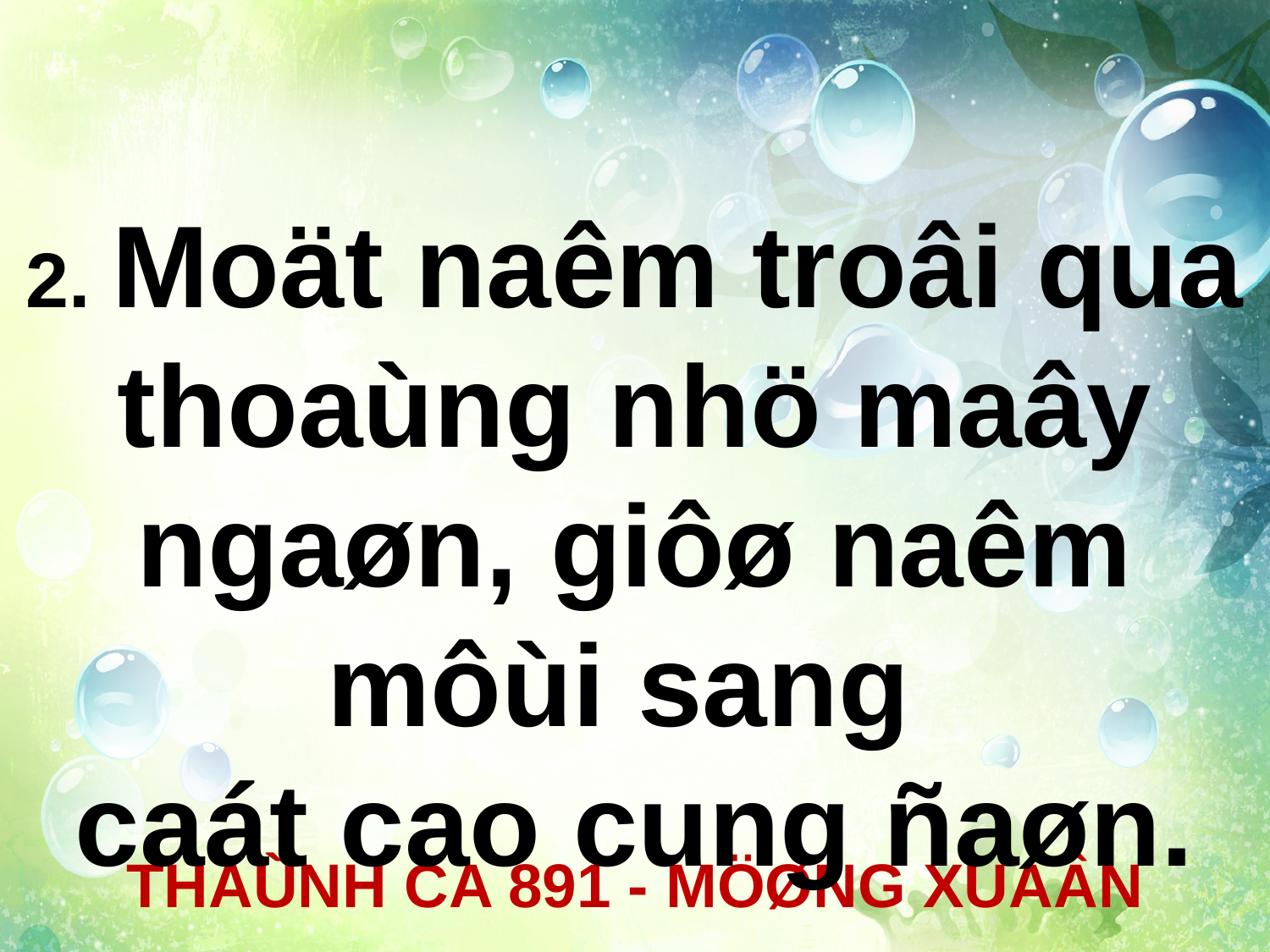

2. Moät naêm troâi qua thoaùng nhö maây ngaøn, giôø naêm môùi sang
caát cao cung ñaøn.
THAÙNH CA 891 - MÖØNG XUAÂN